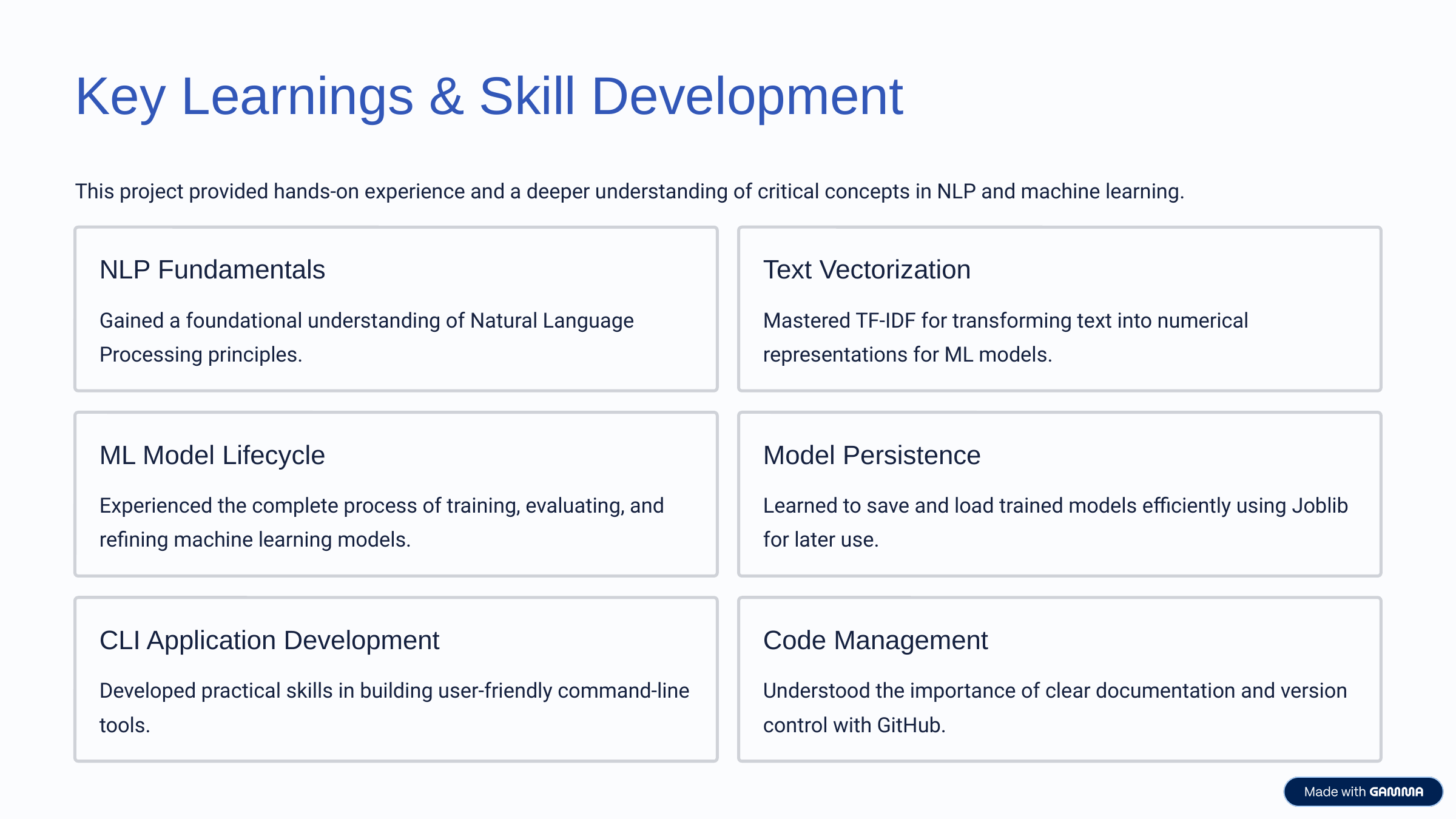

Key Learnings & Skill Development
This project provided hands-on experience and a deeper understanding of critical concepts in NLP and machine learning.

NLP Fundamentals
Text Vectorization
Gained a foundational understanding of Natural Language Processing principles.
Mastered TF-IDF for transforming text into numerical representations for ML models.

ML Model Lifecycle
Model Persistence
Experienced the complete process of training, evaluating, and refining machine learning models.
Learned to save and load trained models efficiently using Joblib for later use.

CLI Application Development
Code Management
Developed practical skills in building user-friendly command-line tools.
Understood the importance of clear documentation and version control with GitHub.